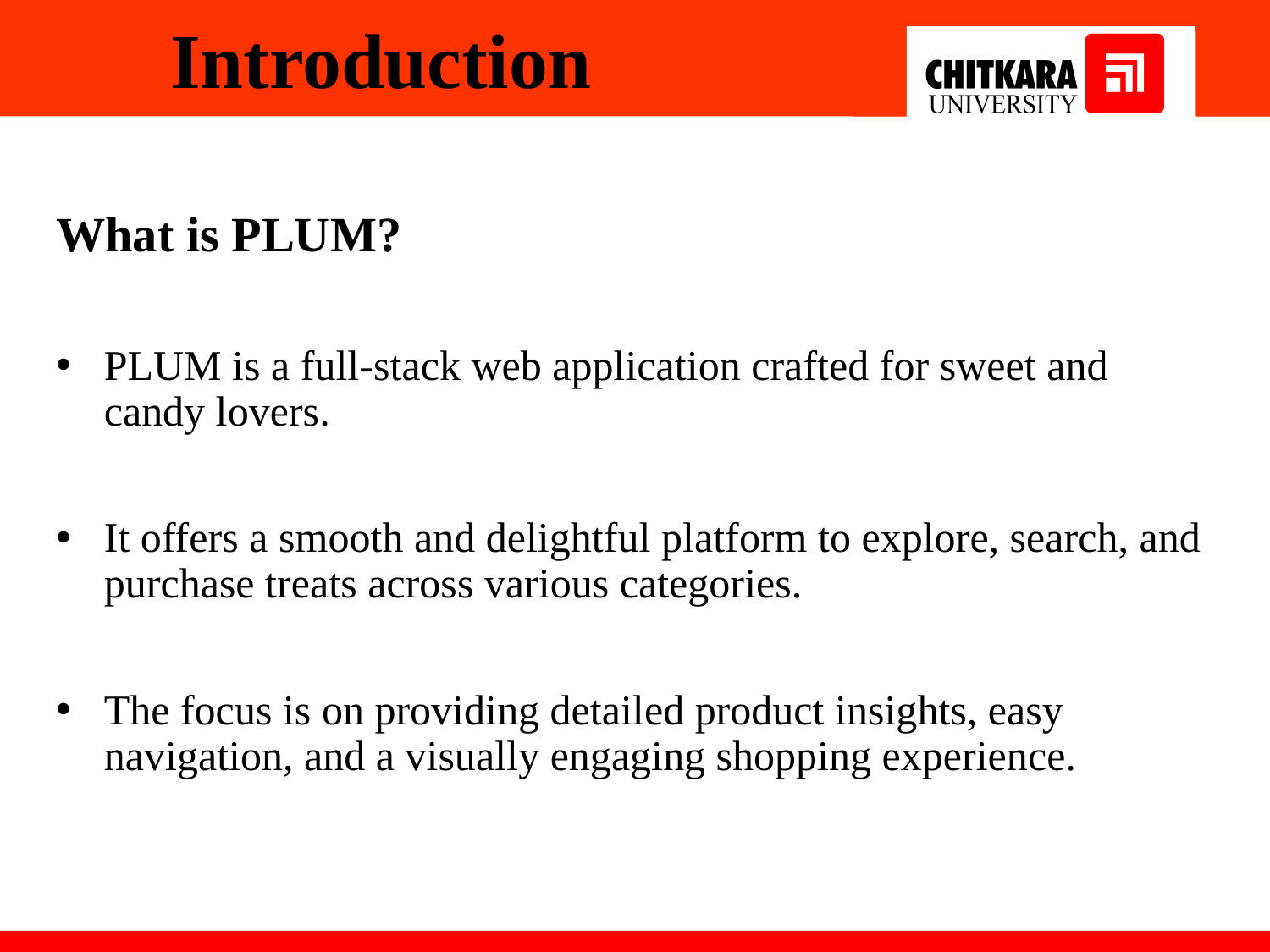

# Introduction
What is PLUM?

PLUM is a full-stack web application crafted for sweet and candy lovers.

It offers a smooth and delightful platform to explore, search, and purchase treats across various categories.

The focus is on providing detailed product insights, easy navigation, and a visually engaging shopping experience.